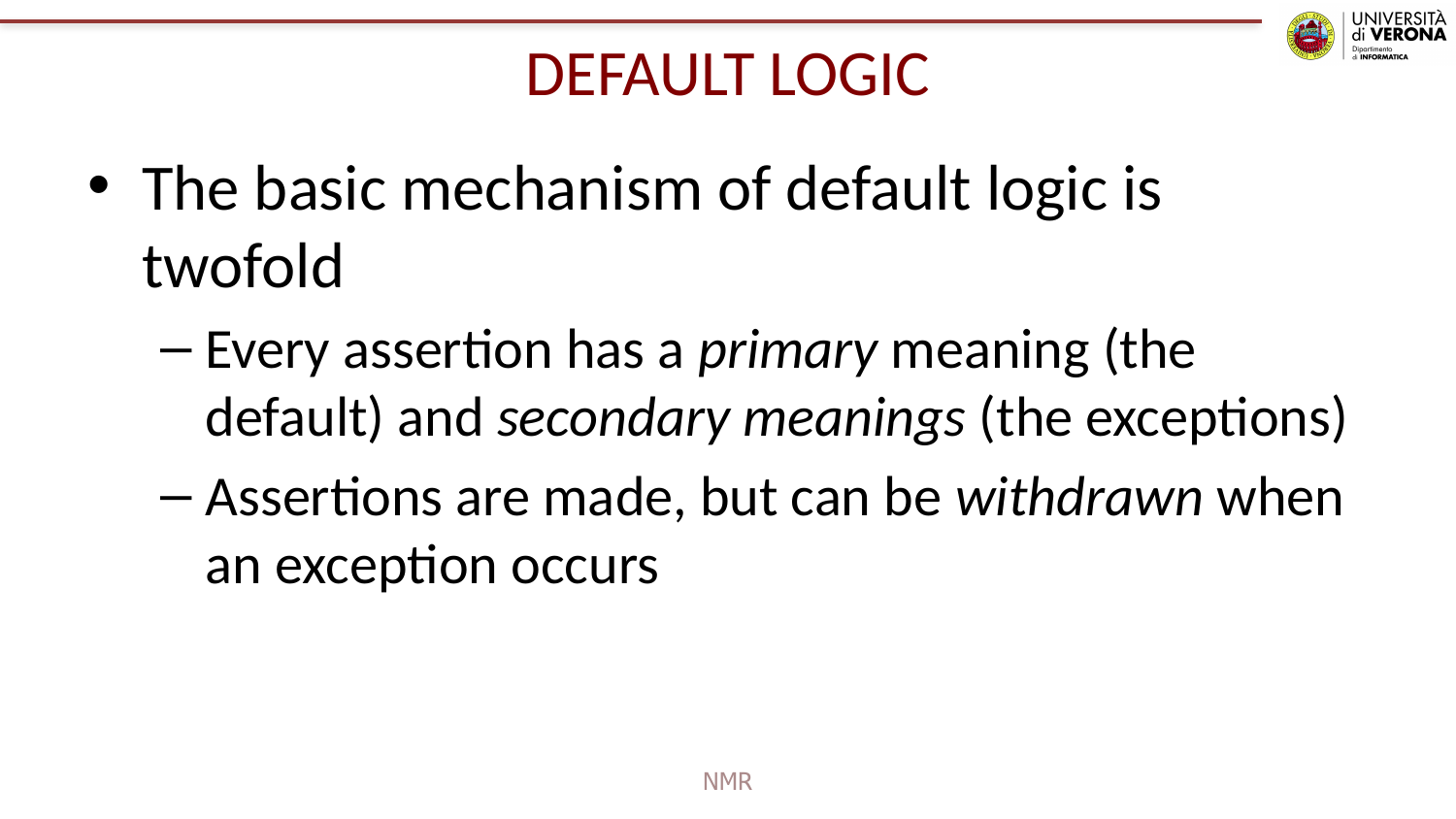

# DEFAULT LOGIC
The basic mechanism of default logic is twofold
Every assertion has a primary meaning (the default) and secondary meanings (the exceptions)
Assertions are made, but can be withdrawn when an exception occurs
NMR